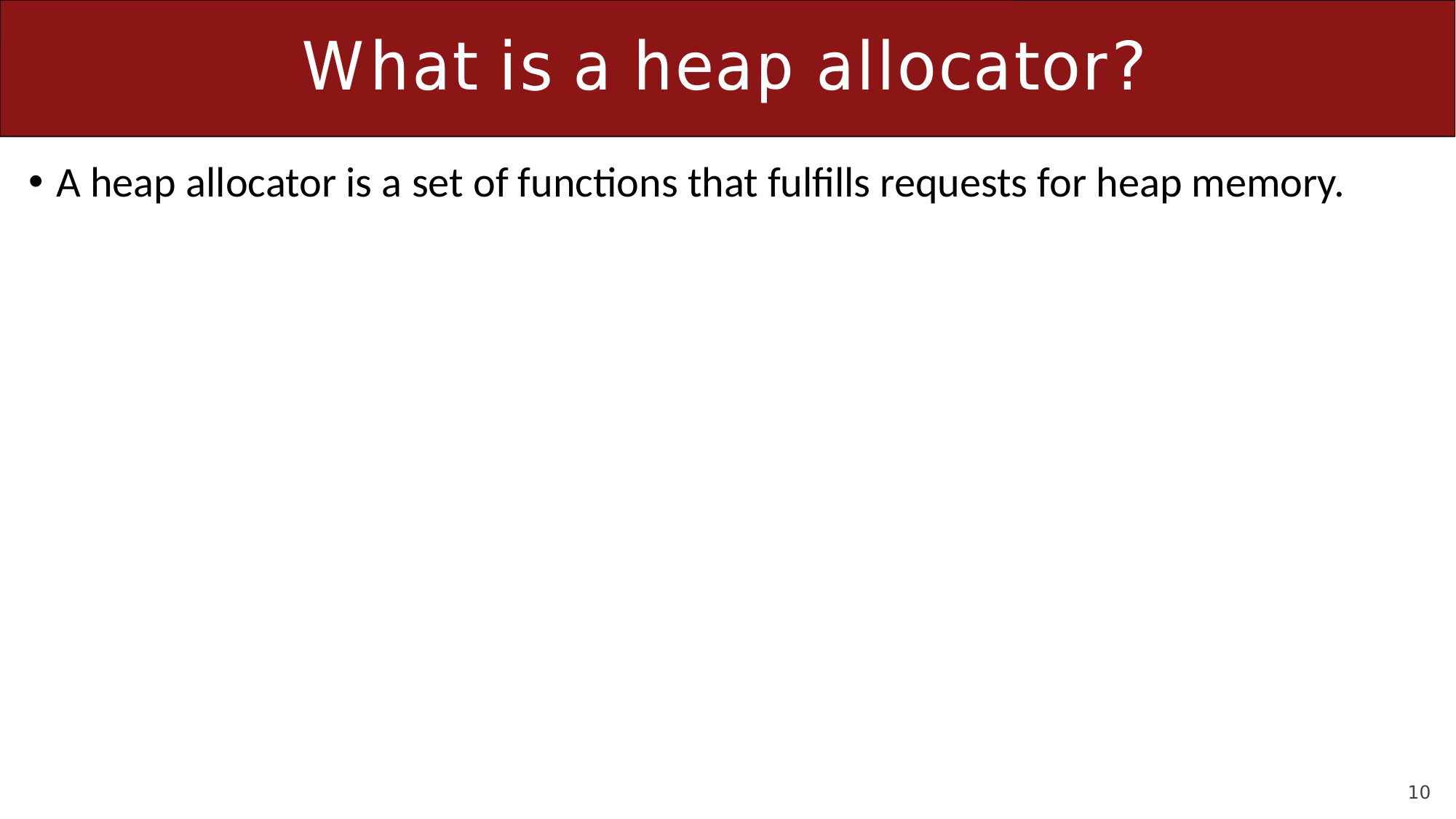

# What is a heap allocator?
A heap allocator is a set of functions that fulfills requests for heap memory.